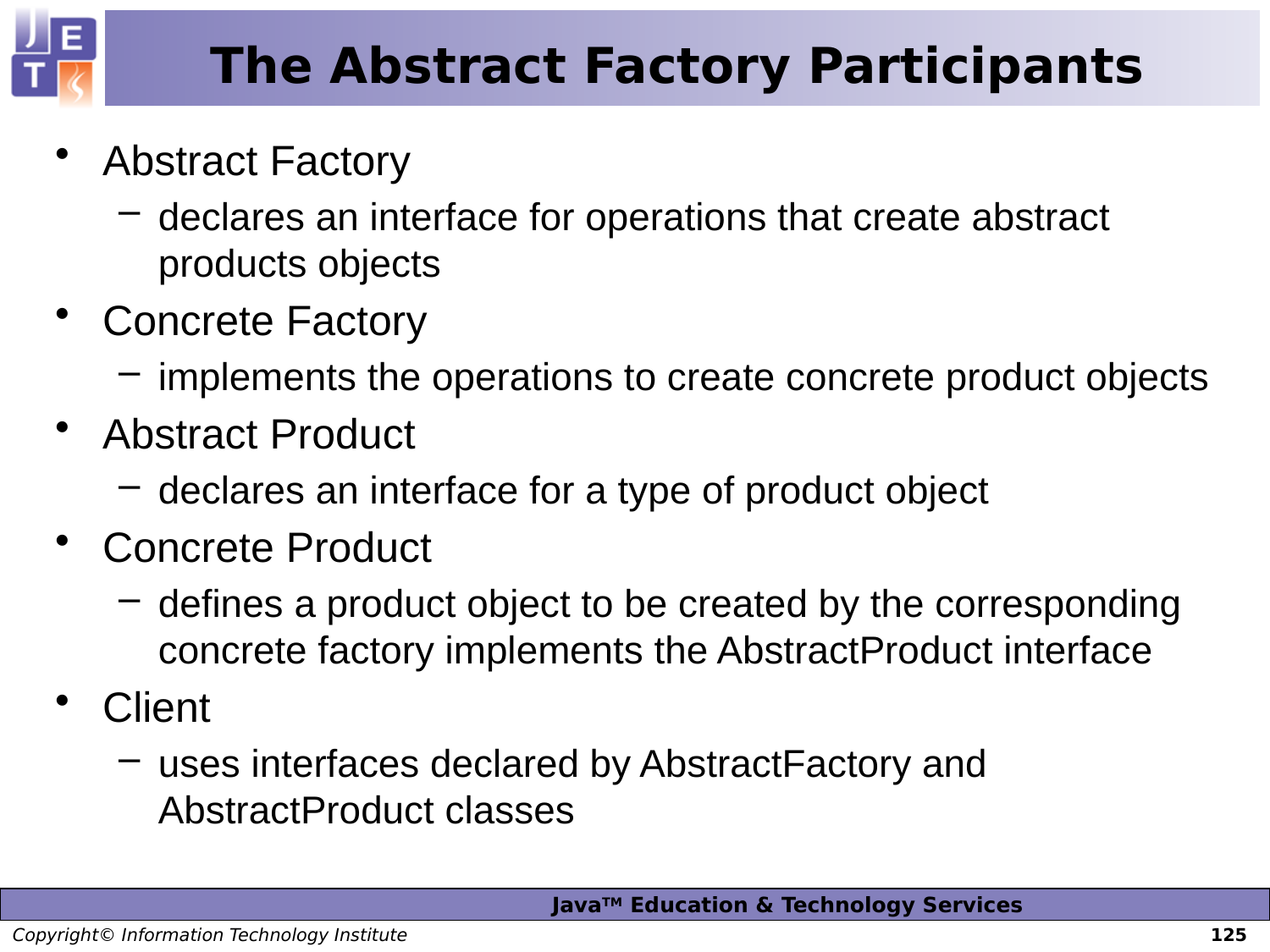

# The Abstract Factory Participants
Abstract Factory
declares an interface for operations that create abstract products objects
Concrete Factory
implements the operations to create concrete product objects
Abstract Product
declares an interface for a type of product object
Concrete Product
defines a product object to be created by the corresponding concrete factory implements the AbstractProduct interface
Client
uses interfaces declared by AbstractFactory and AbstractProduct classes